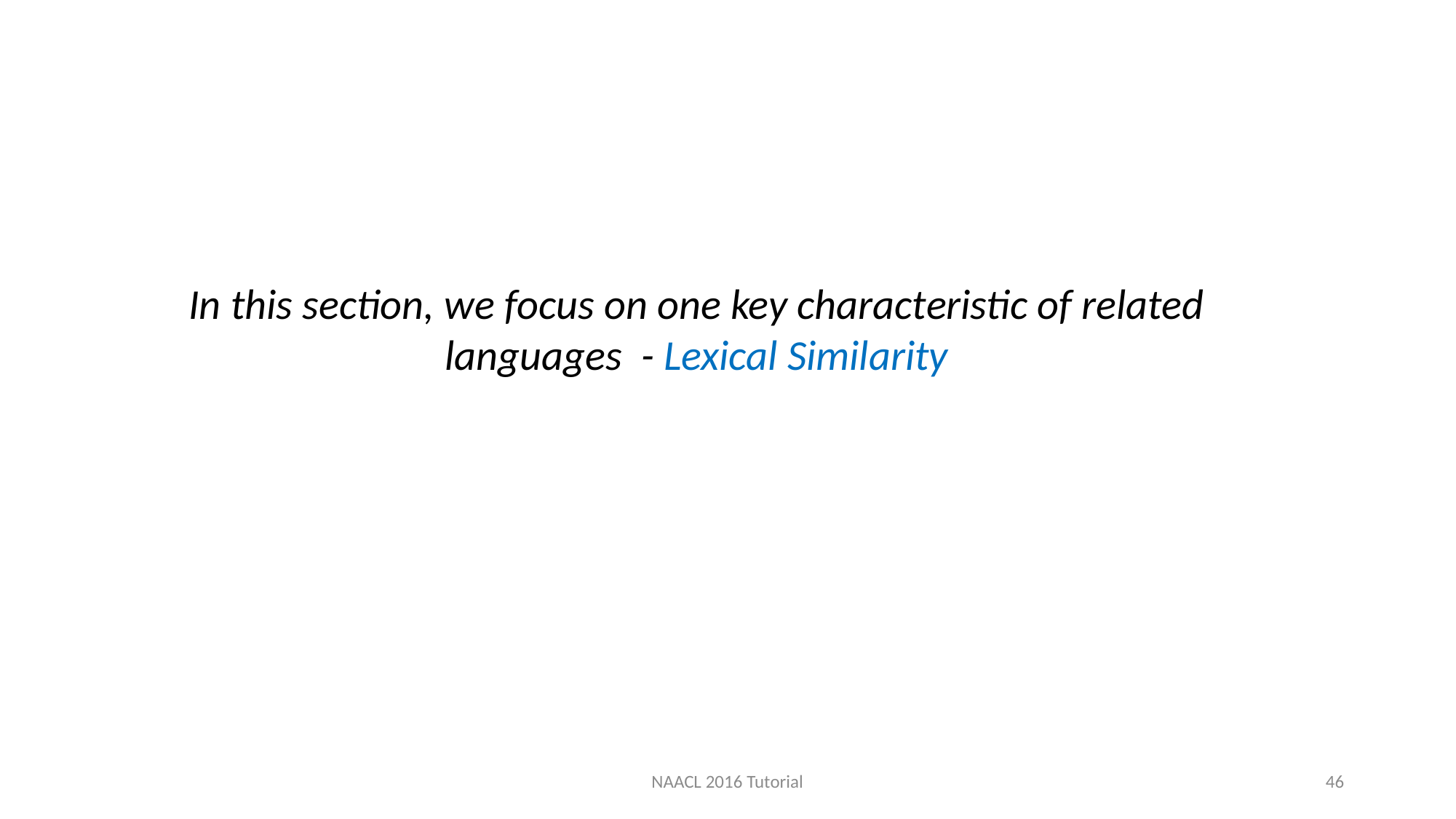

In this section, we focus on one key characteristic of related languages  - Lexical Similarity

NAACL 2016 Tutorial
46